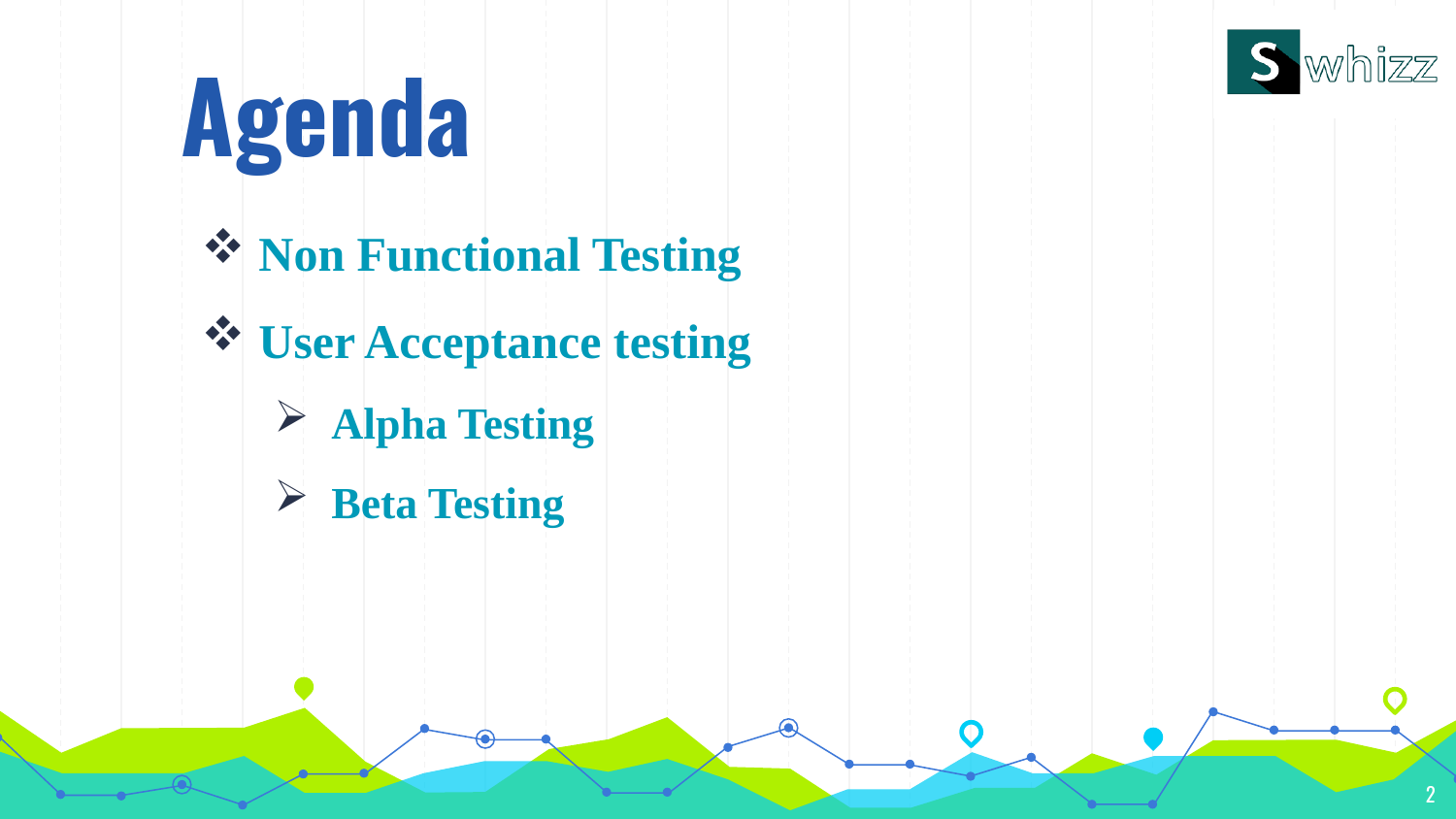

# Agenda
Non Functional Testing
User Acceptance testing
Alpha Testing
Beta Testing
2